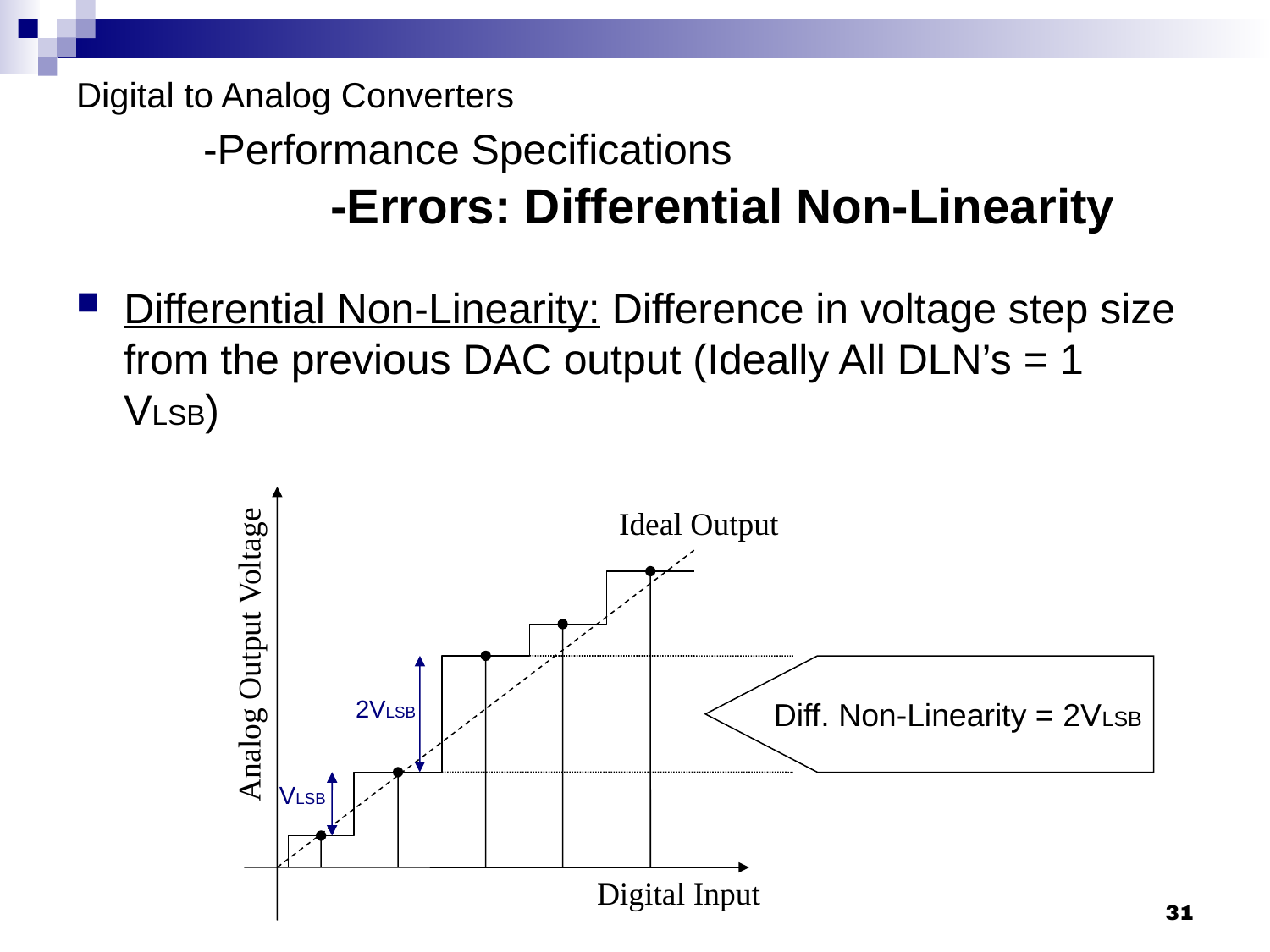

# Digital to Analog Converters -Performance Specifications -Errors: Differential Non-Linearity
Differential Non-Linearity: Difference in voltage step size from the previous DAC output (Ideally All DLN’s = 1 VLSB)

Ideal Output

Analog Output Voltage

Diff. Non-Linearity = 2VLSB
2VLSB

VLSB

Digital Input
31